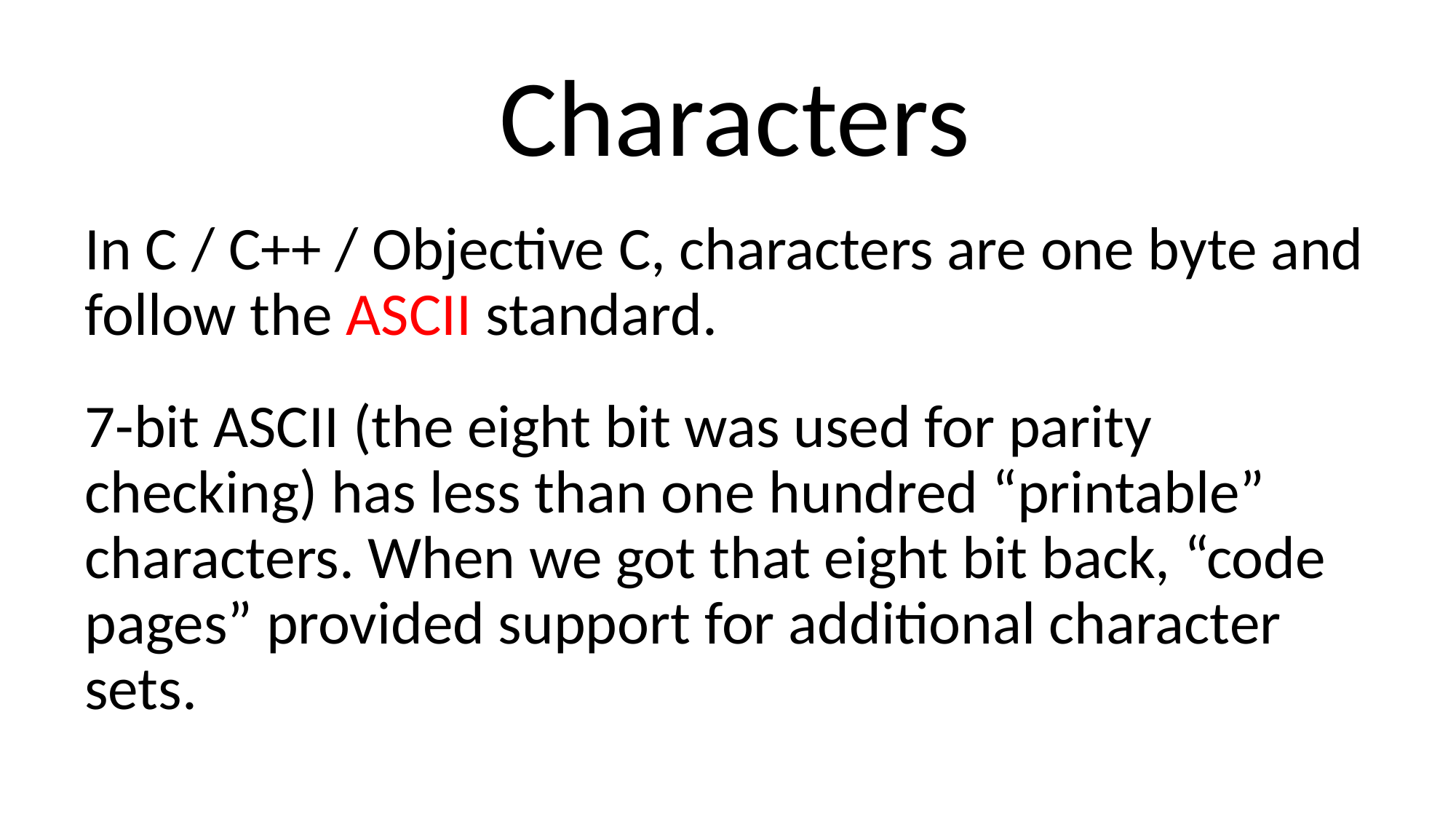

# Characters
In C / C++ / Objective C, characters are one byte and follow the ASCII standard.

7-bit ASCII (the eight bit was used for parity checking) has less than one hundred “printable” characters. When we got that eight bit back, “code pages” provided support for additional character sets.